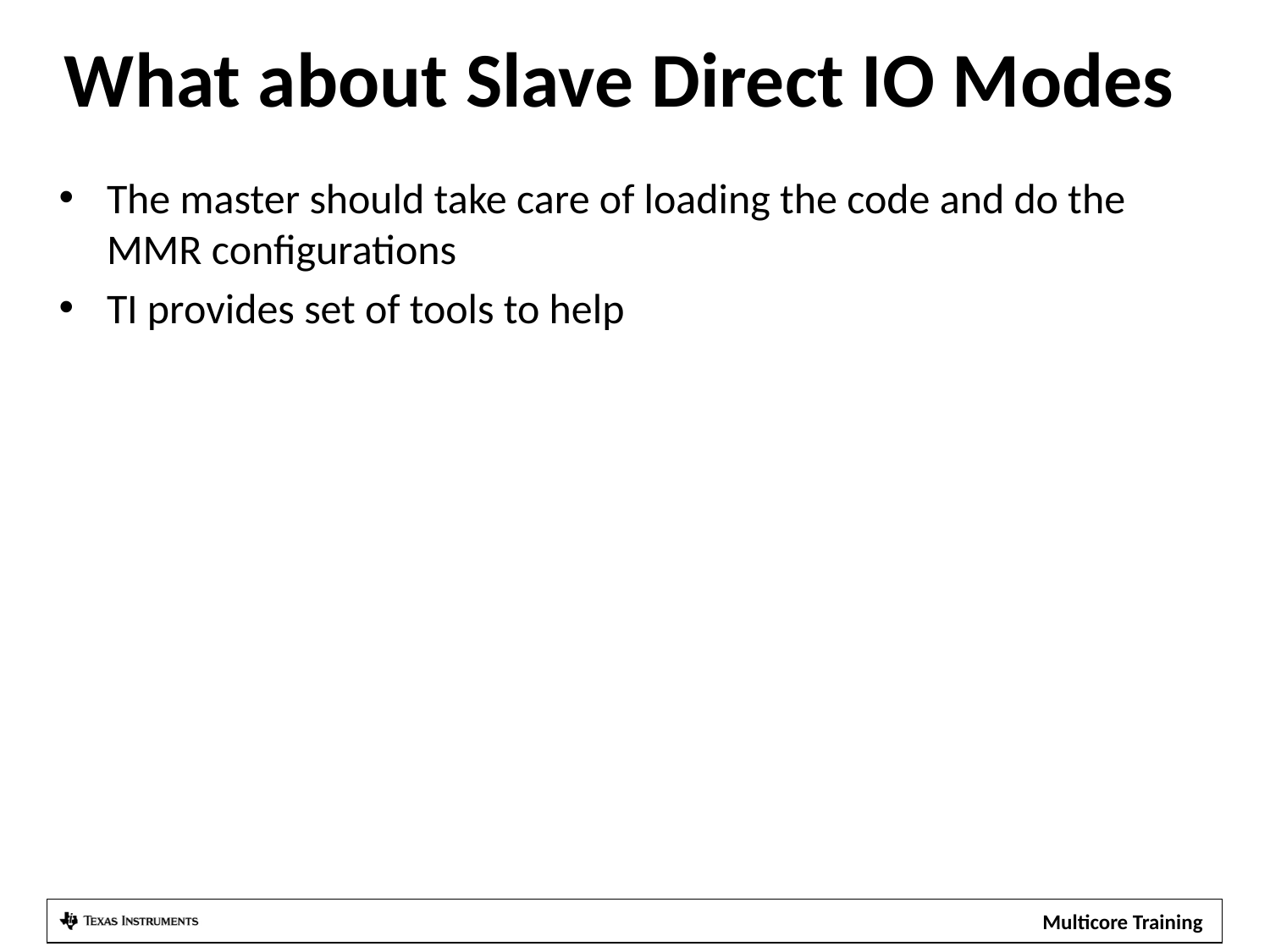

# What about Slave Direct IO Modes
The master should take care of loading the code and do the MMR configurations
TI provides set of tools to help